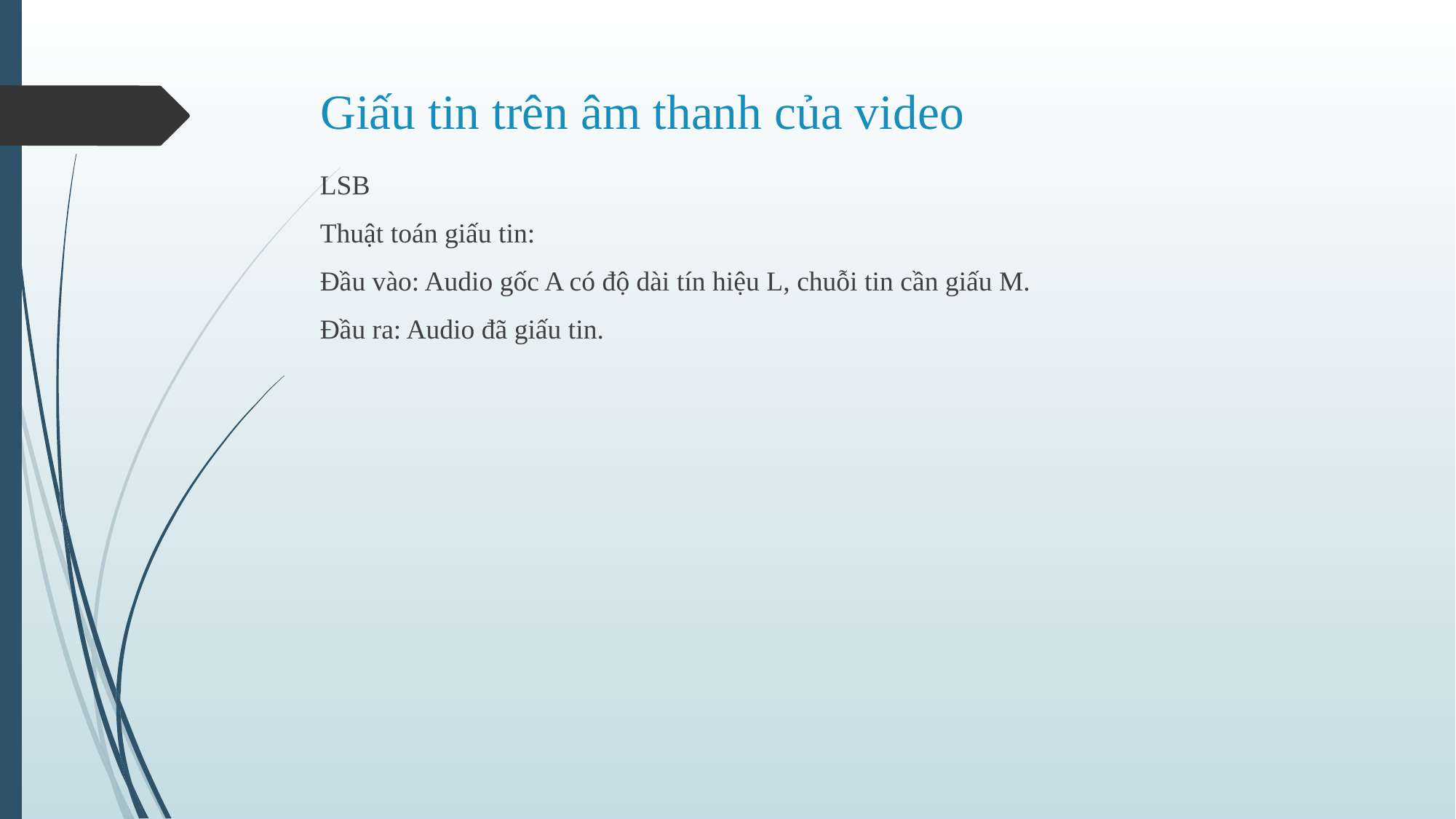

# Giấu tin trên âm thanh của video
LSB
Thuật toán giấu tin:
Đầu vào: Audio gốc A có độ dài tín hiệu L, chuỗi tin cần giấu M.
Đầu ra: Audio đã giấu tin.